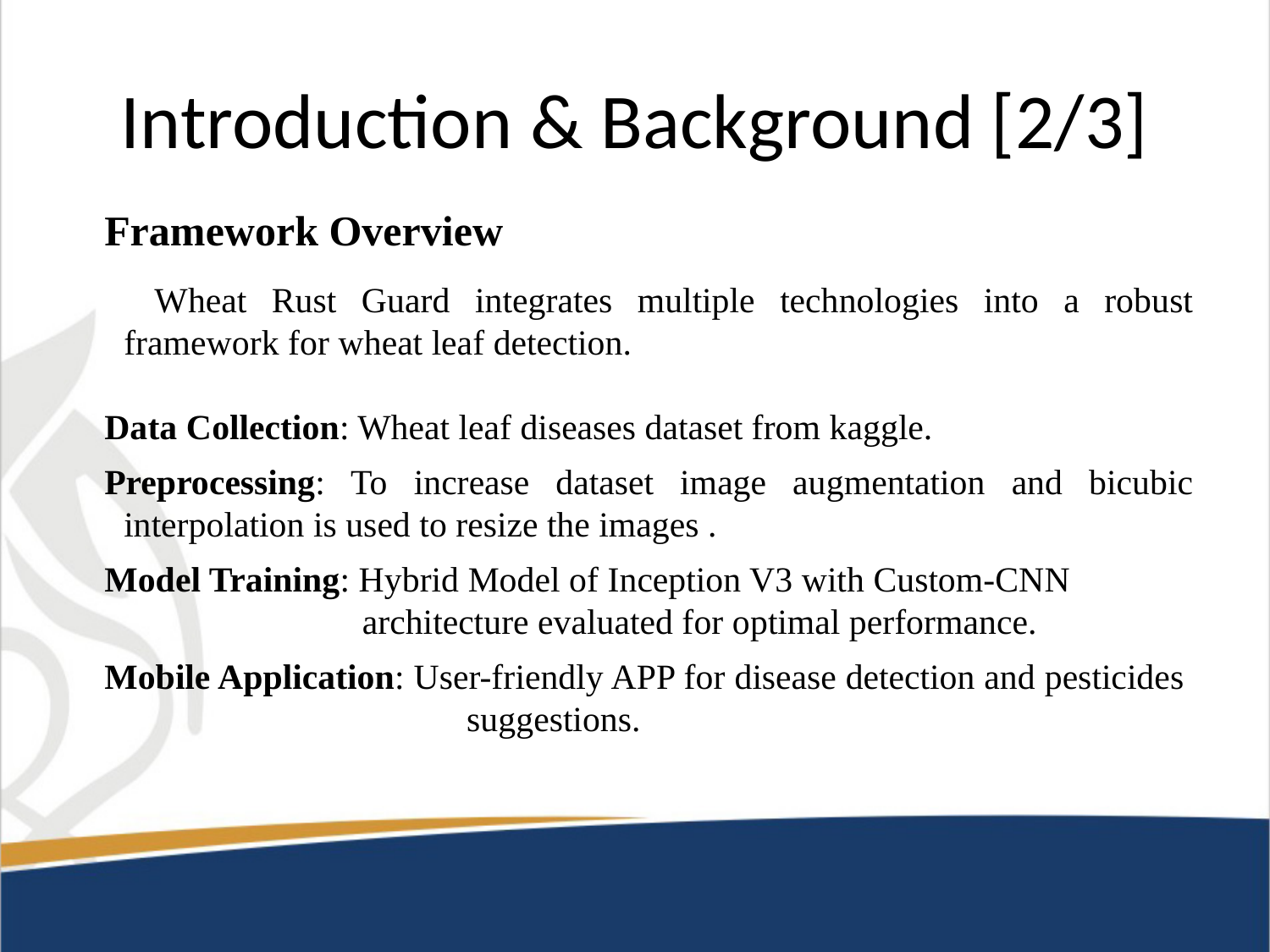

# Introduction & Background [2/3]
Framework Overview

  Wheat Rust Guard integrates multiple technologies into a robust framework for wheat leaf detection.

Data Collection: Wheat leaf diseases dataset from kaggle.

Preprocessing: To increase dataset image augmentation and bicubic interpolation is used to resize the images .

Model Training: Hybrid Model of Inception V3 with Custom-CNN
                             architecture evaluated for optimal performance.

Mobile Application: User-friendly APP for disease detection and pesticides  		          suggestions.